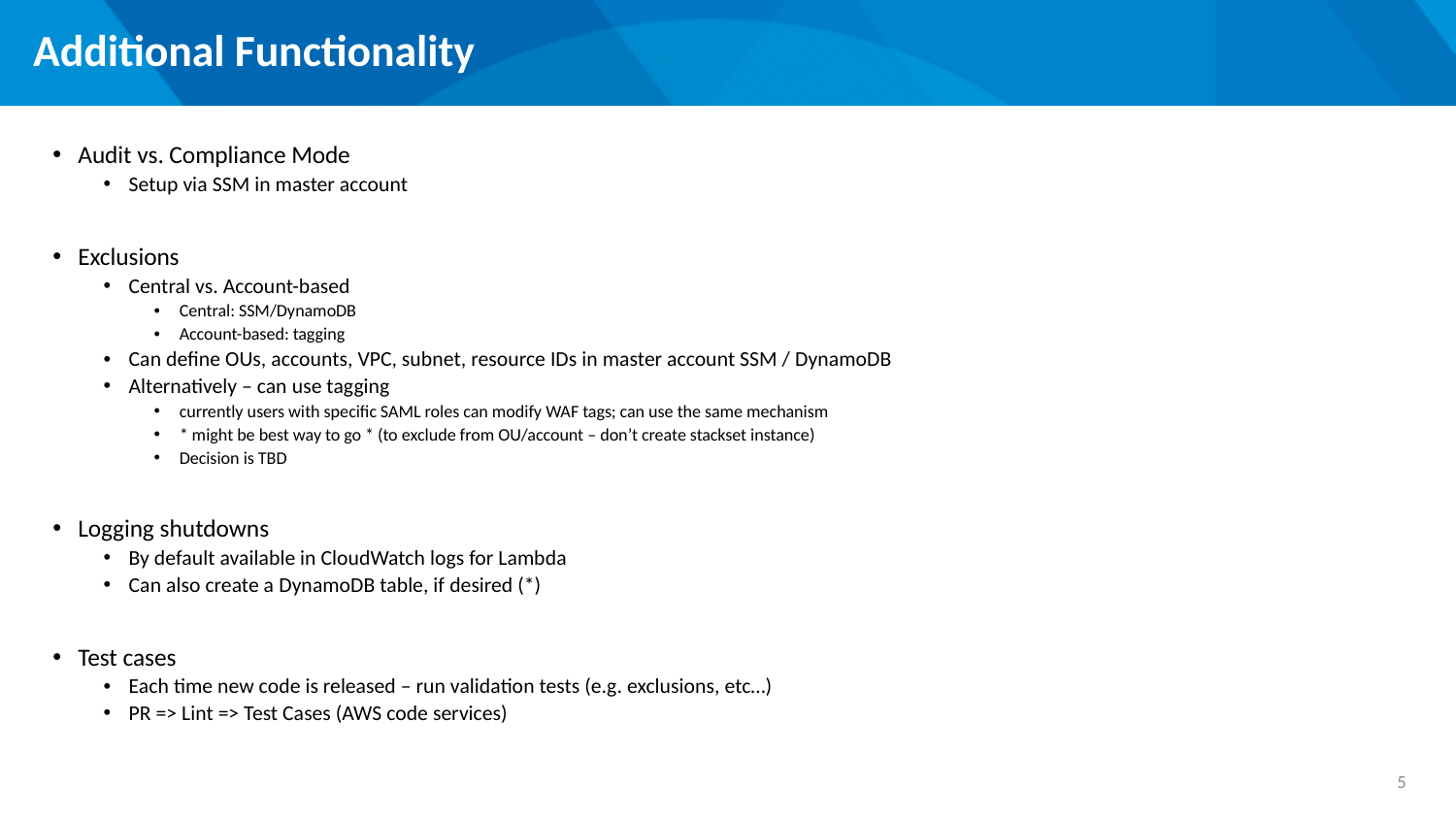

# Additional Functionality
Audit vs. Compliance Mode
Setup via SSM in master account

Exclusions
Central vs. Account-based
Central: SSM/DynamoDB
Account-based: tagging
Can define OUs, accounts, VPC, subnet, resource IDs in master account SSM / DynamoDB
Alternatively – can use tagging
currently users with specific SAML roles can modify WAF tags; can use the same mechanism
* might be best way to go * (to exclude from OU/account – don’t create stackset instance)
Decision is TBD

Logging shutdowns
By default available in CloudWatch logs for Lambda
Can also create a DynamoDB table, if desired (*)

Test cases
Each time new code is released – run validation tests (e.g. exclusions, etc…)
PR => Lint => Test Cases (AWS code services)

5